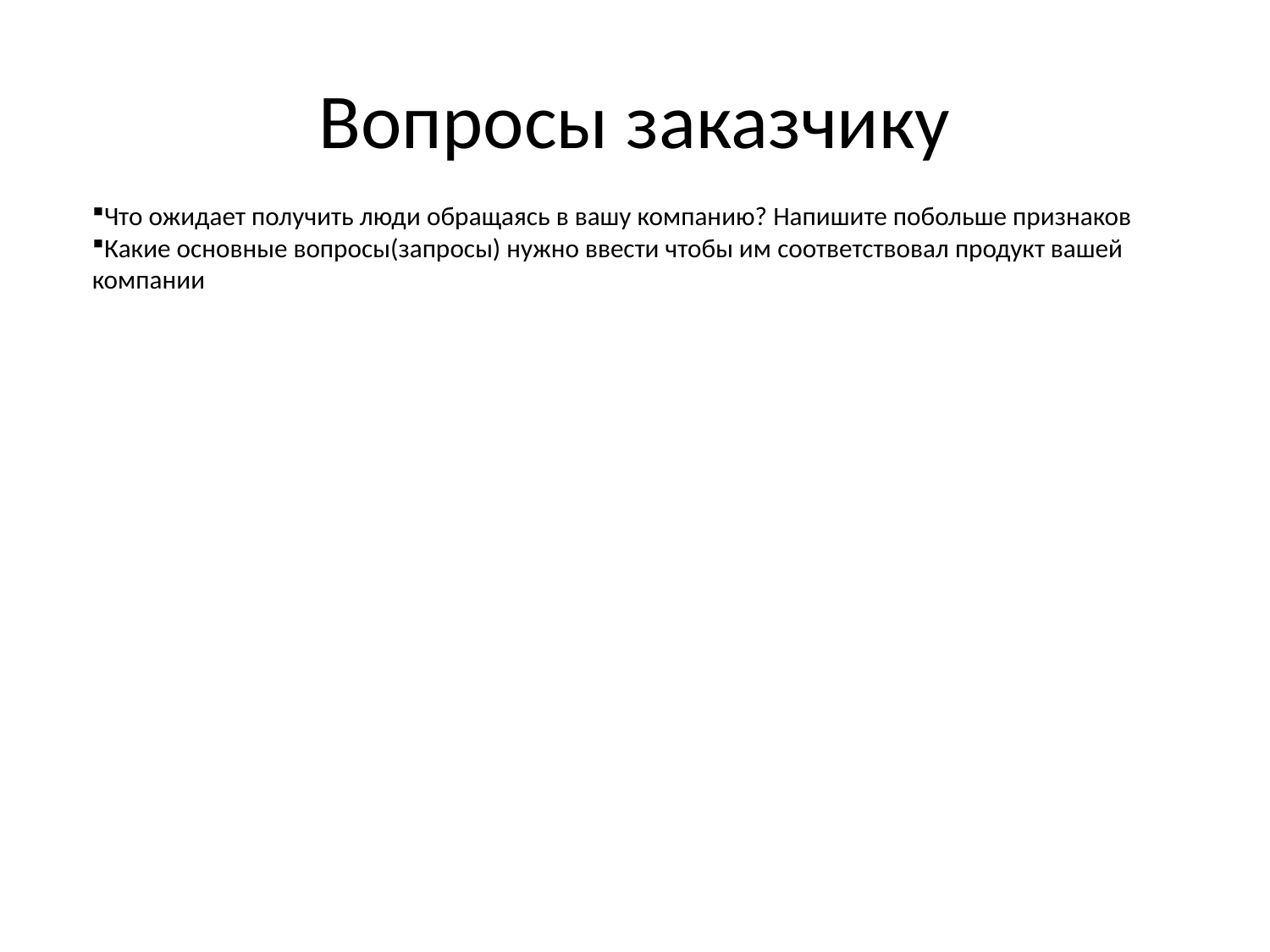

# Вопросы заказчику
Что ожидает получить люди обращаясь в вашу компанию? Напишите побольше признаков
Какие основные вопросы(запросы) нужно ввести чтобы им соответствовал продукт вашей компании